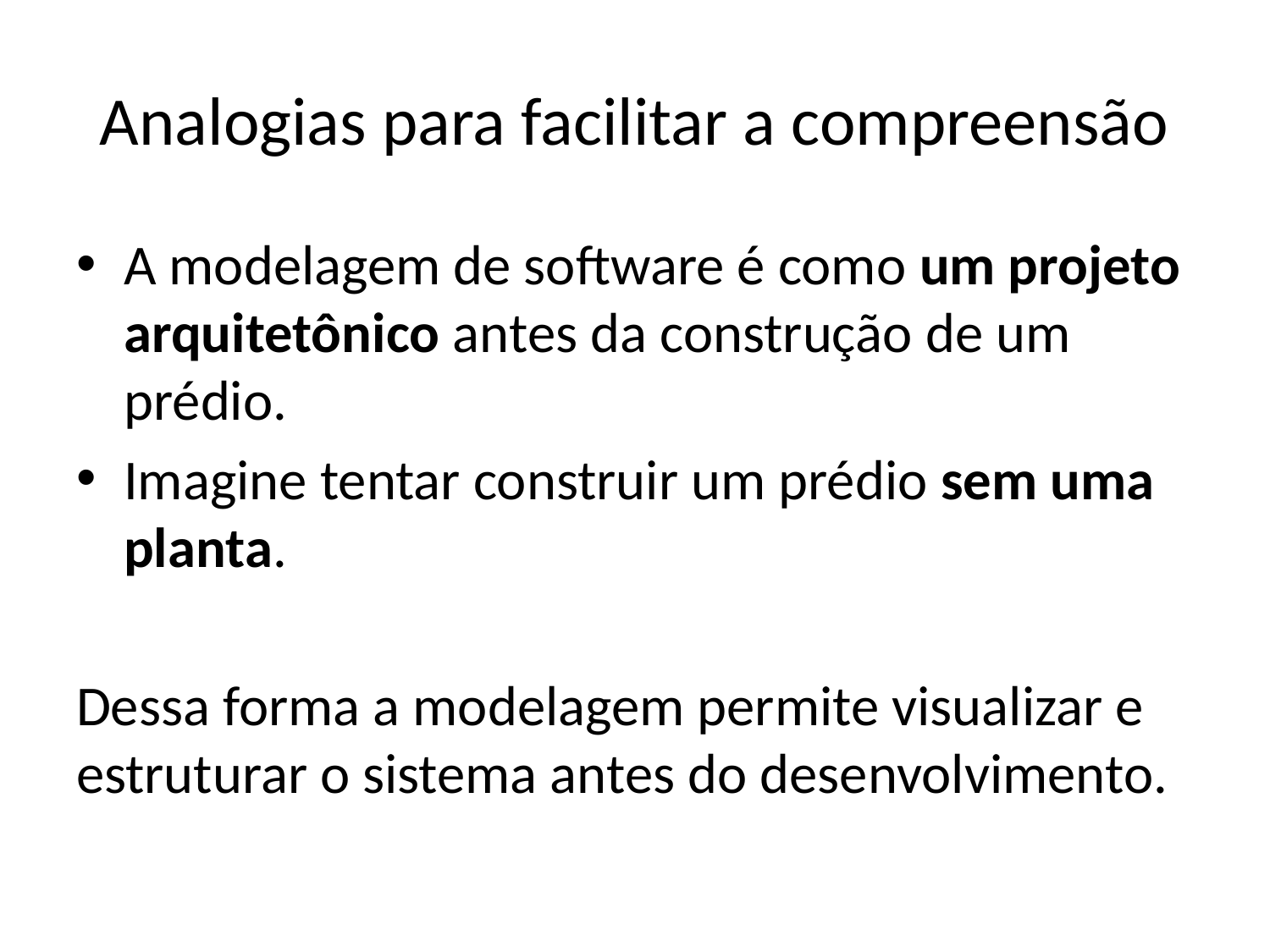

# Analogias para facilitar a compreensão
A modelagem de software é como um projeto arquitetônico antes da construção de um prédio.
Imagine tentar construir um prédio sem uma planta.

Dessa forma a modelagem permite visualizar e estruturar o sistema antes do desenvolvimento.